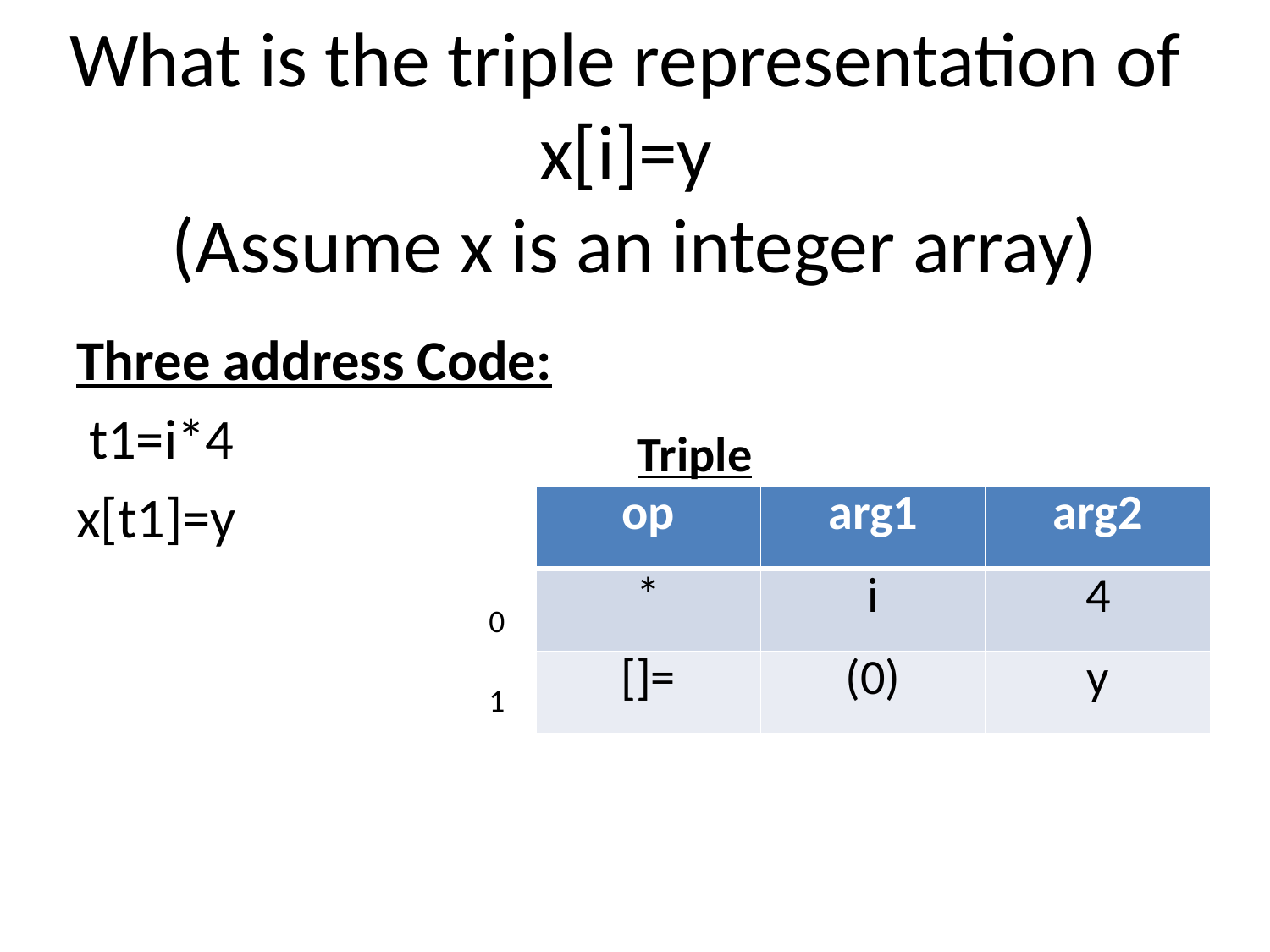

# What is the triple representation of x[i]=y (Assume x is an integer array)
Three address Code:
 t1=i*4
x[t1]=y

*x[t1] is computed as base address(x)+t1

Triple
| op | arg1 | arg2 |
| --- | --- | --- |
| \* | i | 4 |
| []= | (0) | y |
0
1